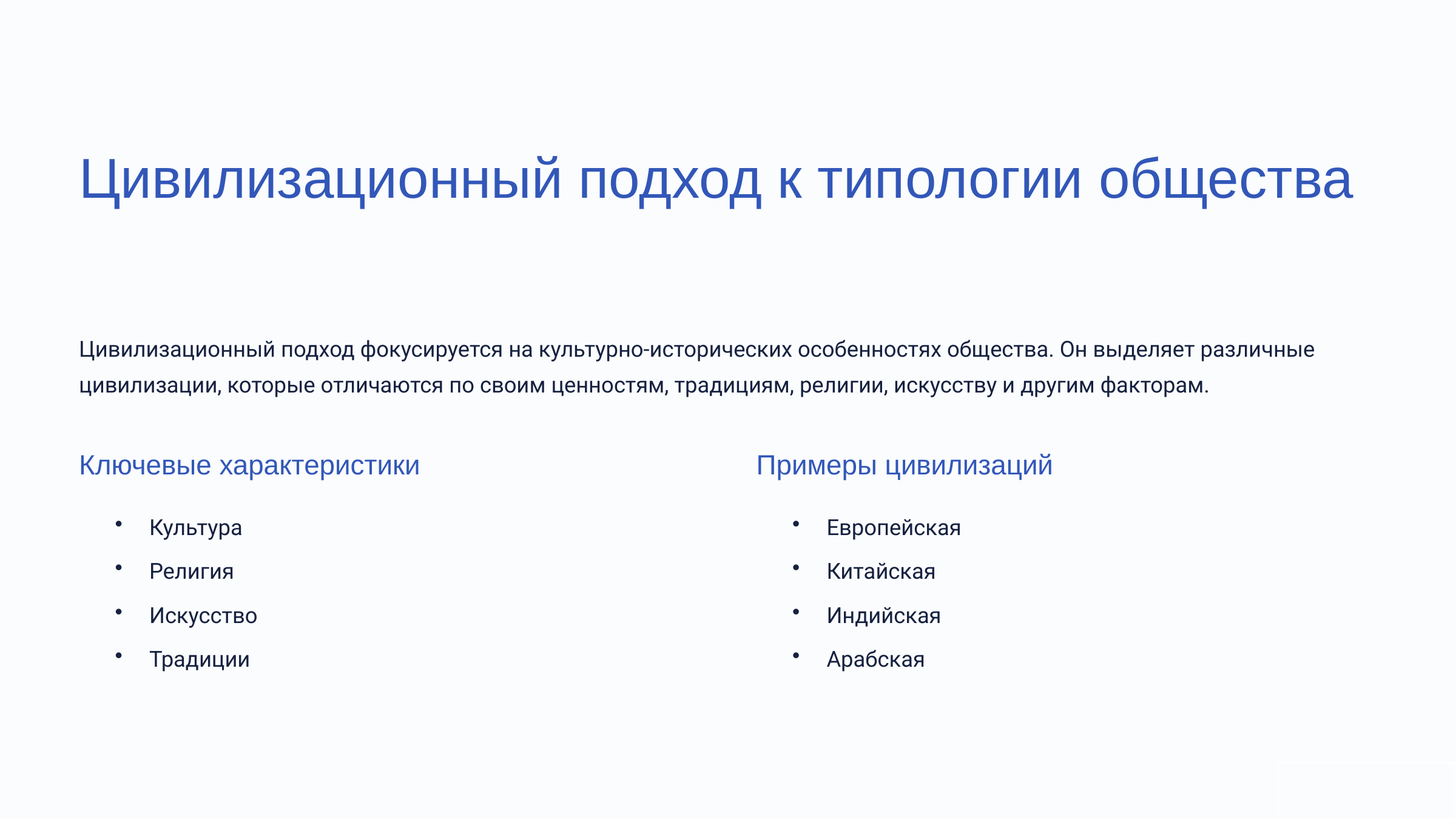

Цивилизационный подход к типологии общества
Цивилизационный подход фокусируется на культурно-исторических особенностях общества. Он выделяет различные цивилизации, которые отличаются по своим ценностям, традициям, религии, искусству и другим факторам.
Ключевые характеристики
Примеры цивилизаций
Культура
Европейская
Религия
Китайская
Искусство
Индийская
Традиции
Арабская